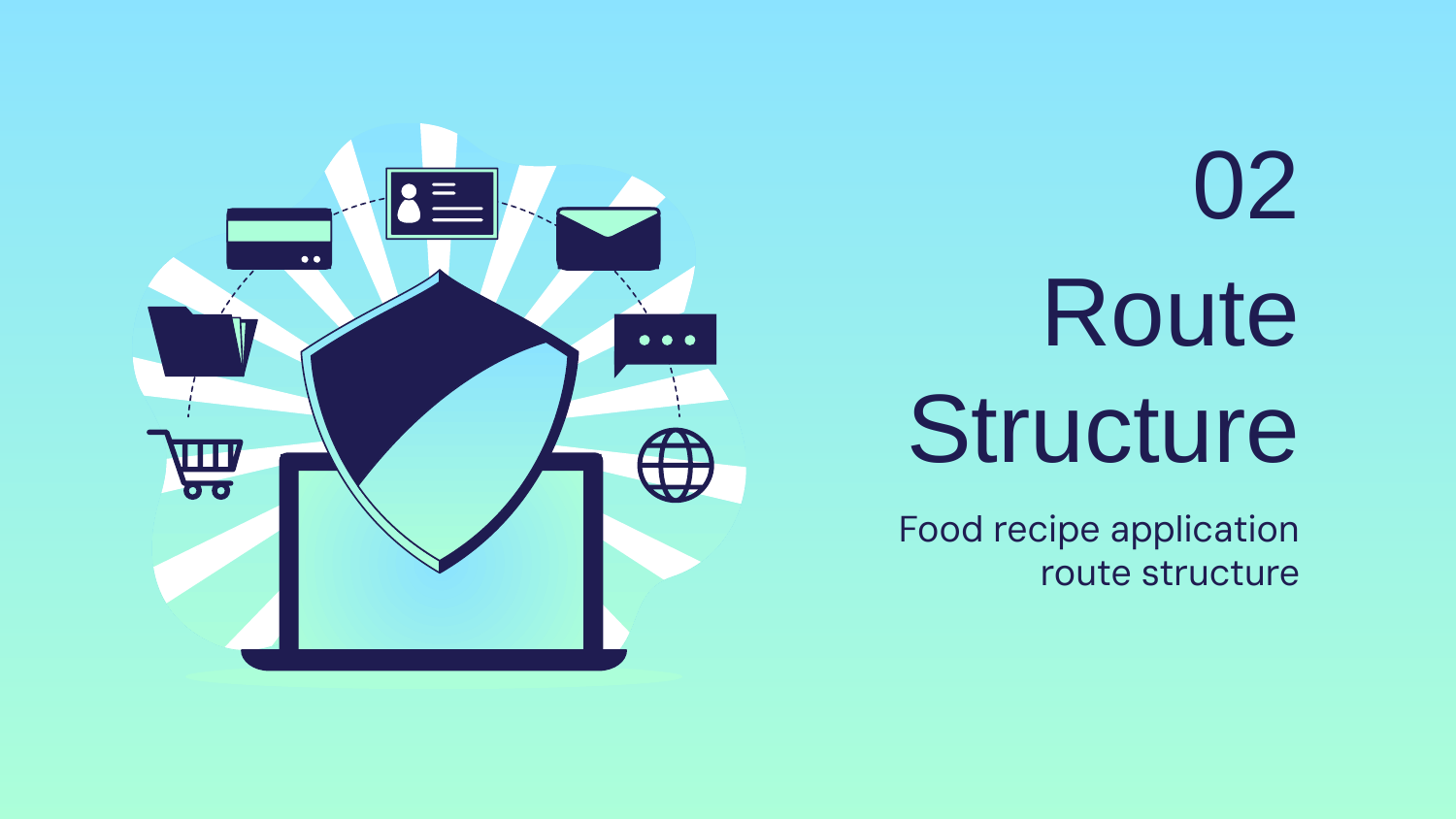

02
# Route Structure
Food recipe application route structure